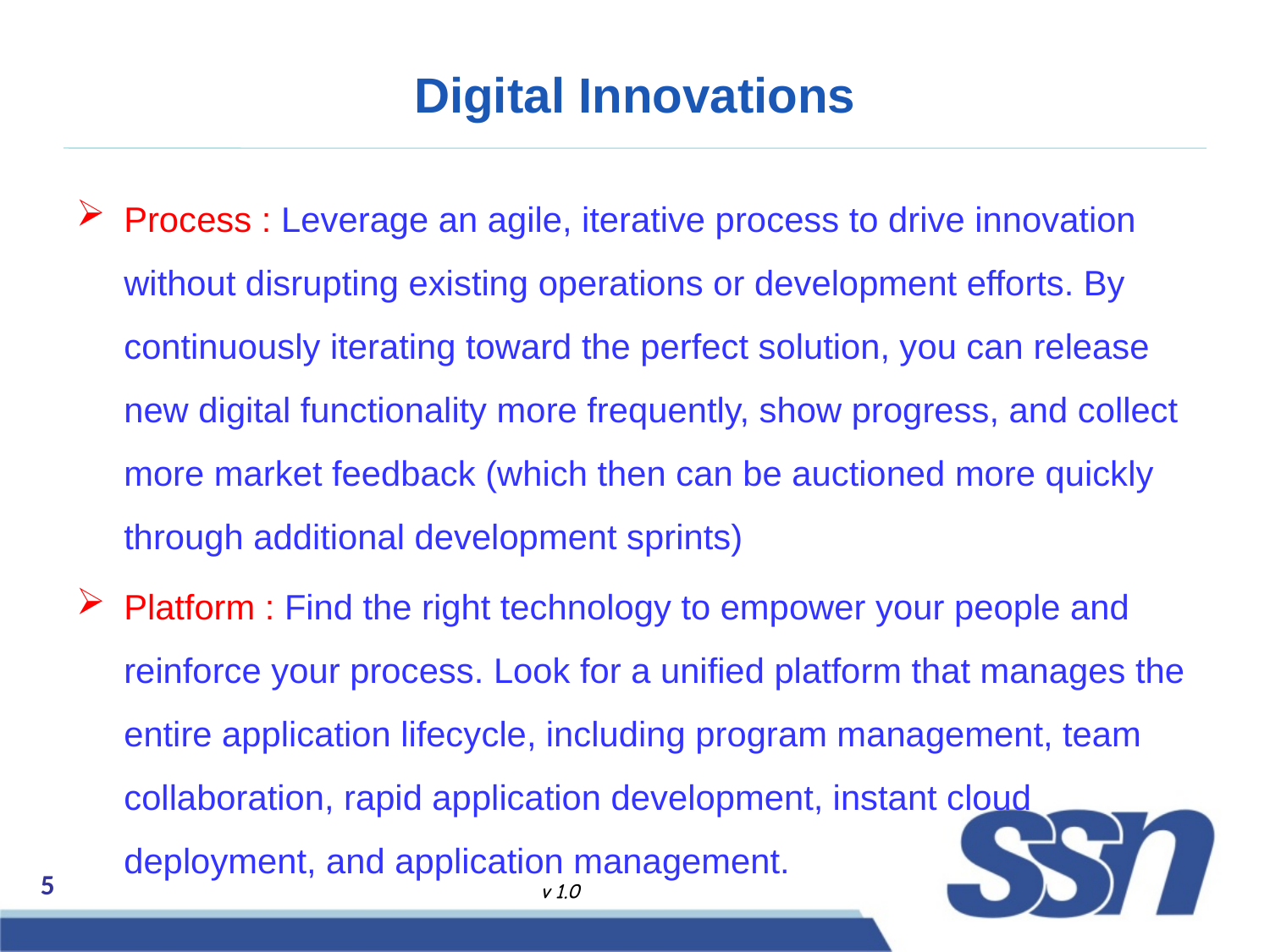

# Digital Innovations
Process : Leverage an agile, iterative process to drive innovation without disrupting existing operations or development efforts. By continuously iterating toward the perfect solution, you can release new digital functionality more frequently, show progress, and collect more market feedback (which then can be auctioned more quickly through additional development sprints)
Platform : Find the right technology to empower your people and reinforce your process. Look for a unified platform that manages the entire application lifecycle, including program management, team collaboration, rapid application development, instant cloud deployment, and application management.